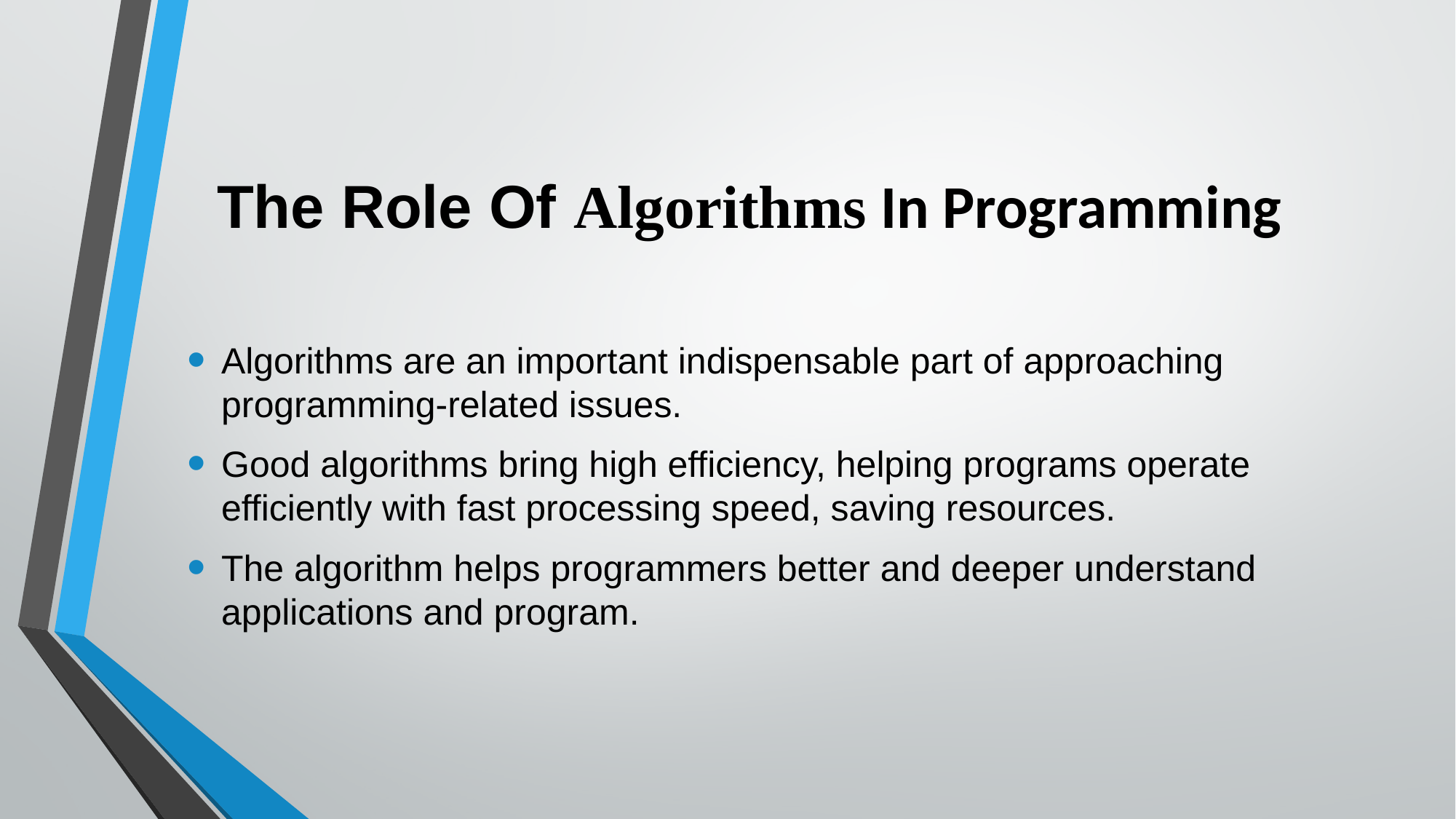

# The Role Of Algorithms In Programming
Algorithms are an important indispensable part of approaching programming-related issues.
Good algorithms bring high efficiency, helping programs operate efficiently with fast processing speed, saving resources.
The algorithm helps programmers better and deeper understand applications and program.